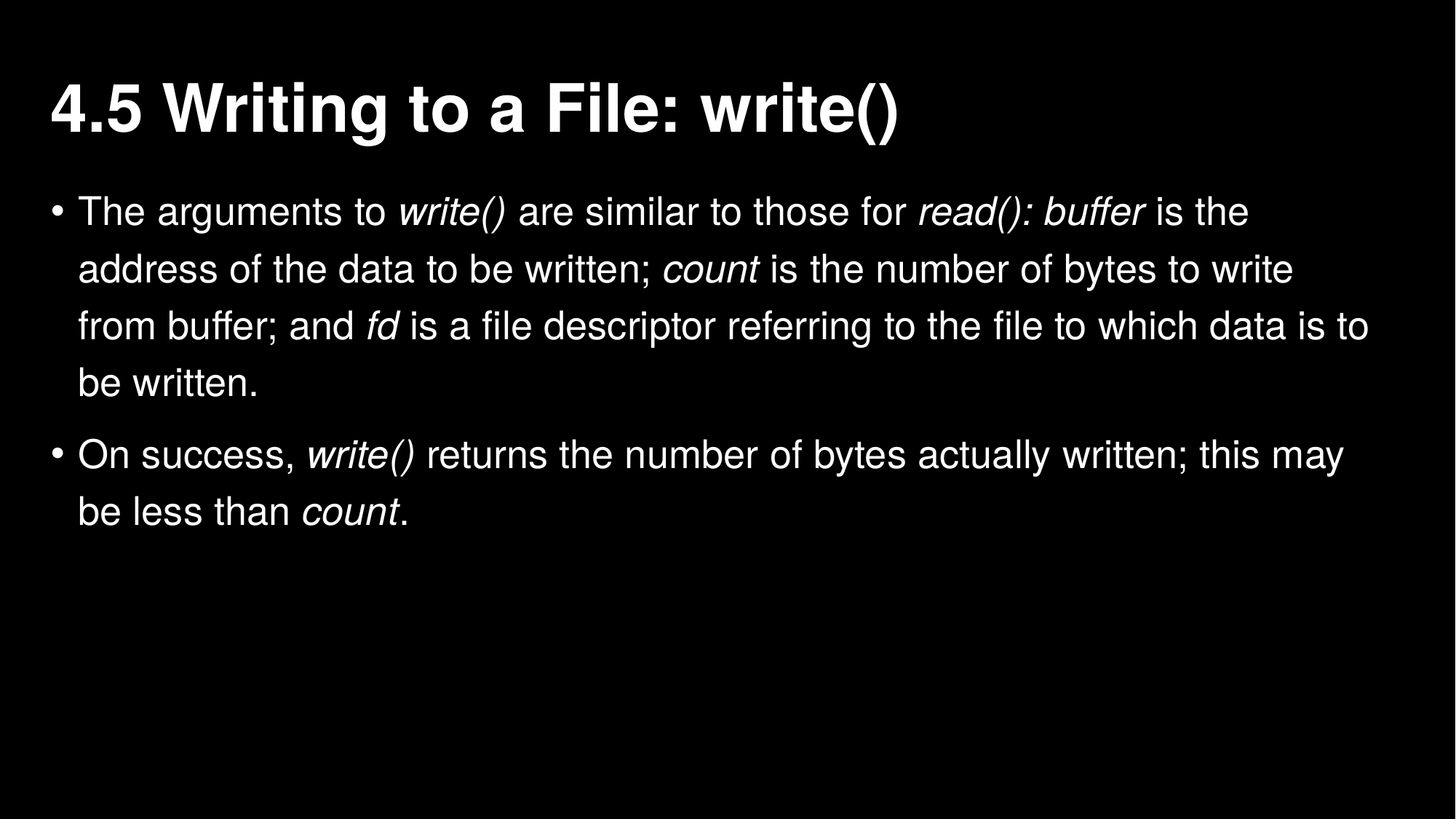

# 4.5 Writing to a File: write()
The arguments to write() are similar to those for read(): buffer is the address of the data to be written; count is the number of bytes to write from buffer; and fd is a file descriptor referring to the file to which data is to be written.
On success, write() returns the number of bytes actually written; this may be less than count.